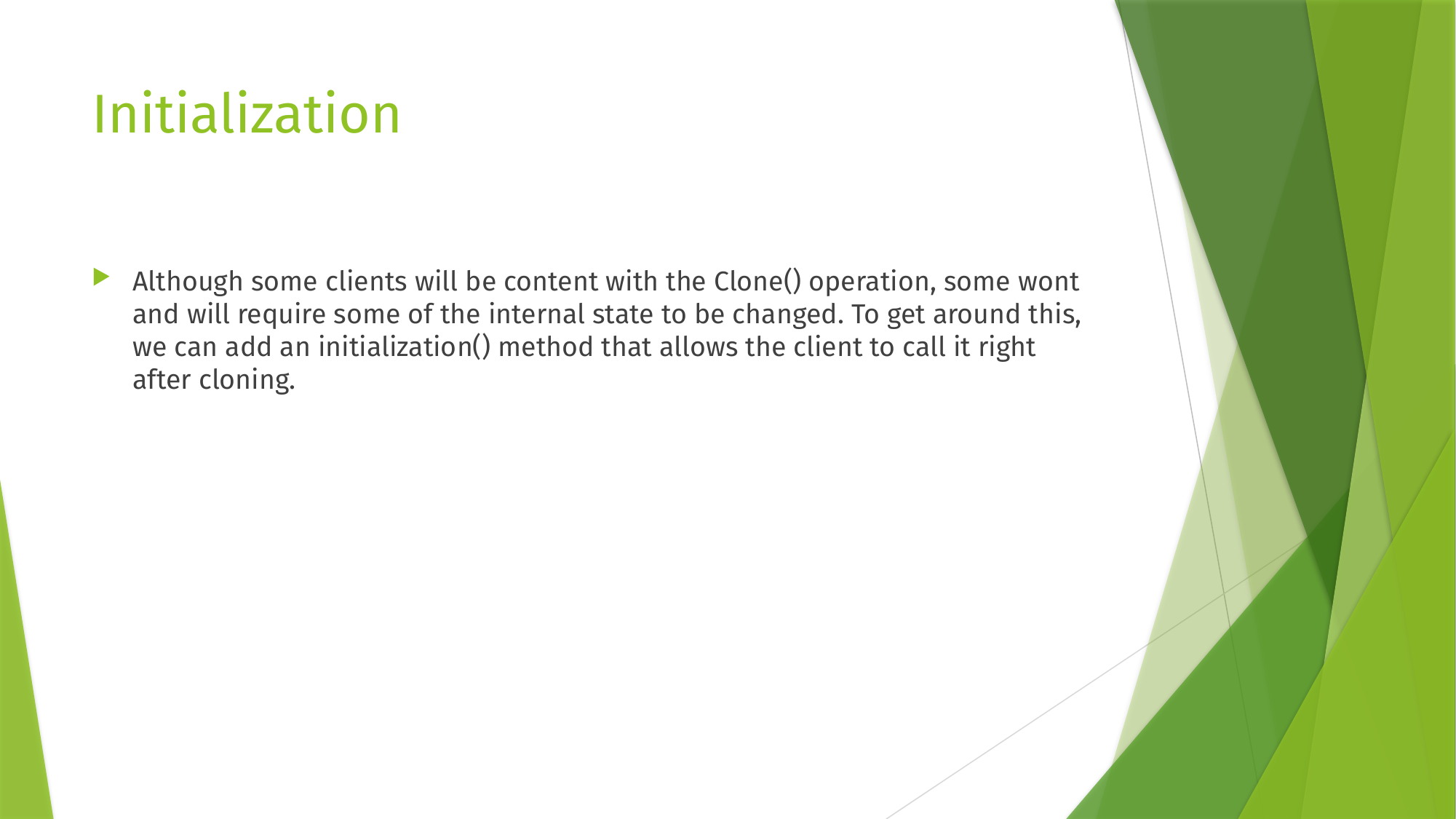

# Initialization
Although some clients will be content with the Clone() operation, some wont and will require some of the internal state to be changed. To get around this, we can add an initialization() method that allows the client to call it right after cloning.